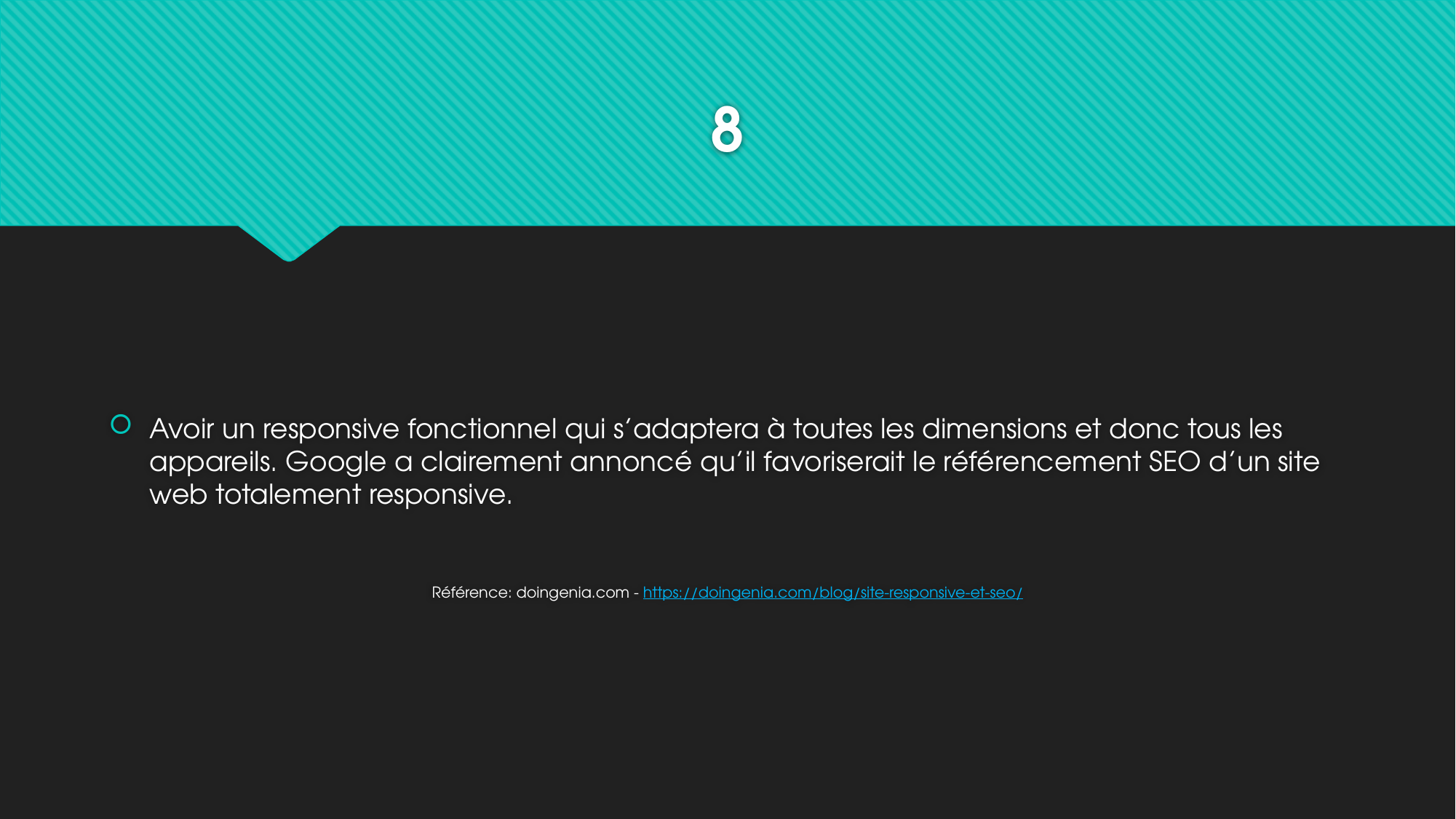

# 8

Avoir un responsive fonctionnel qui s’adaptera à toutes les dimensions et donc tous les appareils. Google a clairement annoncé qu’il favoriserait le référencement SEO d’un site web totalement responsive.

Référence: doingenia.com - https://doingenia.com/blog/site-responsive-et-seo/